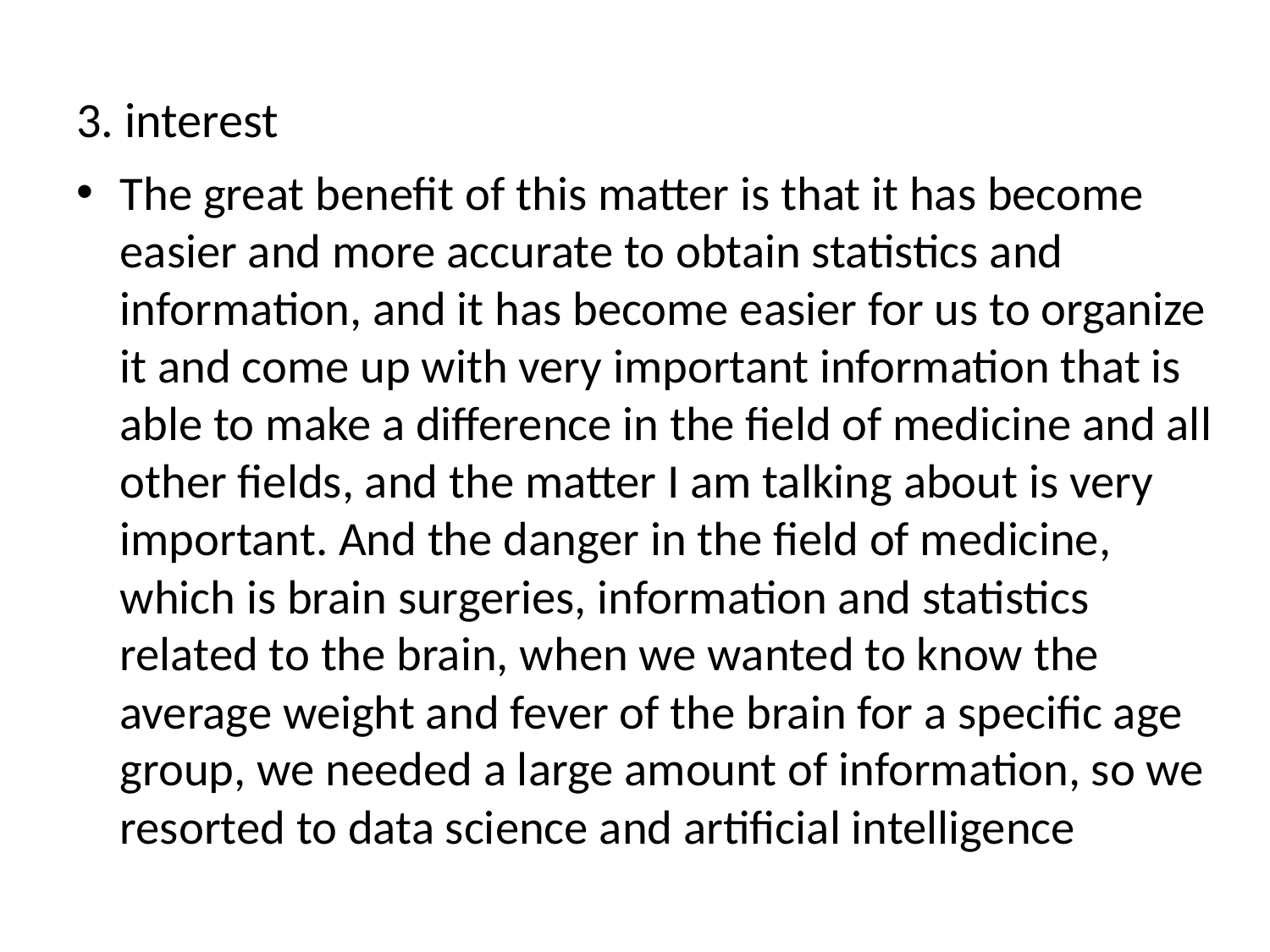

# 3. interest
The great benefit of this matter is that it has become easier and more accurate to obtain statistics and information, and it has become easier for us to organize it and come up with very important information that is able to make a difference in the field of medicine and all other fields, and the matter I am talking about is very important. And the danger in the field of medicine, which is brain surgeries, information and statistics related to the brain, when we wanted to know the average weight and fever of the brain for a specific age group, we needed a large amount of information, so we resorted to data science and artificial intelligence